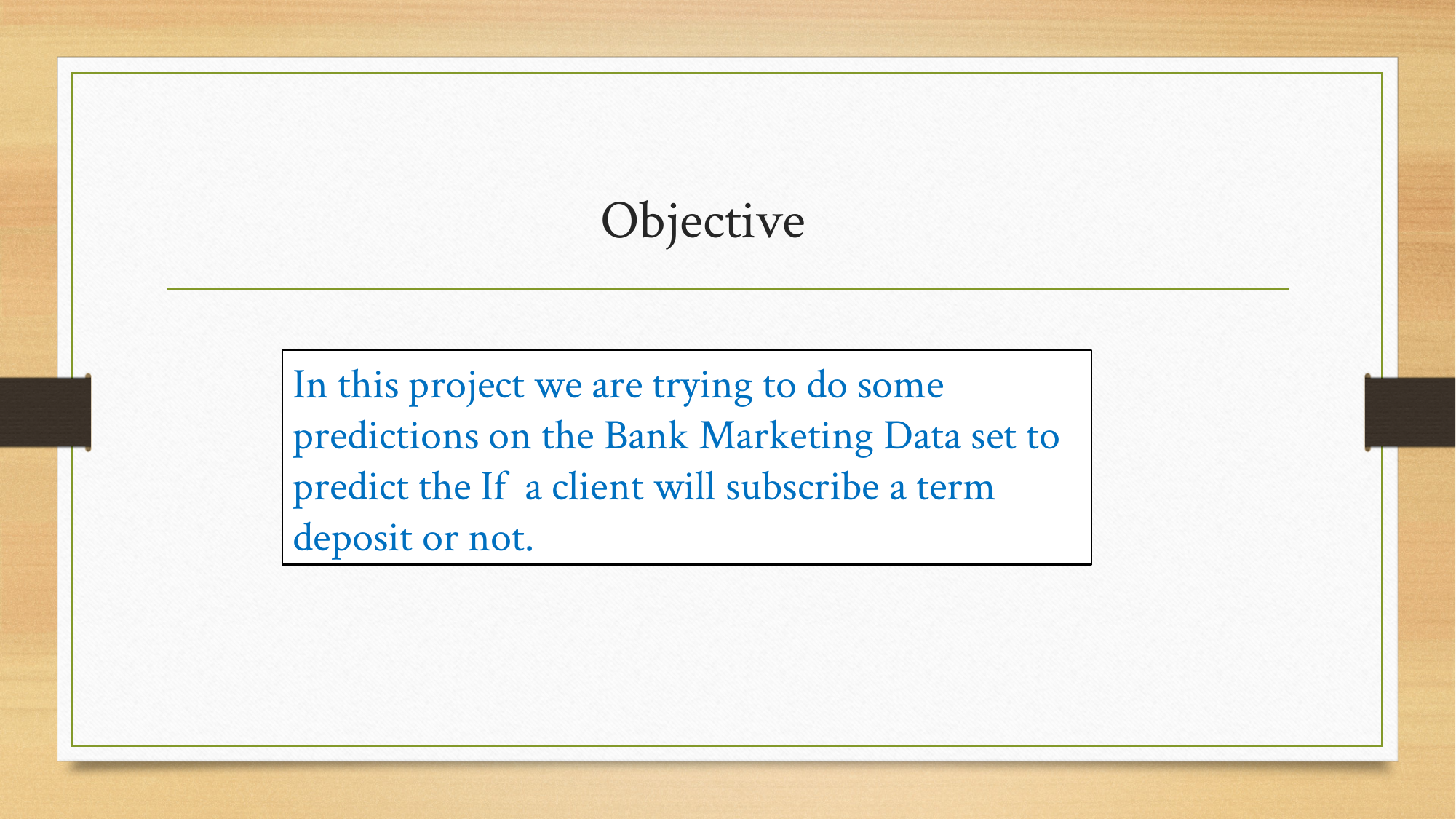

# Objective
In this project we are trying to do some predictions on the Bank Marketing Data set to predict the If  a client will subscribe a term deposit or not.